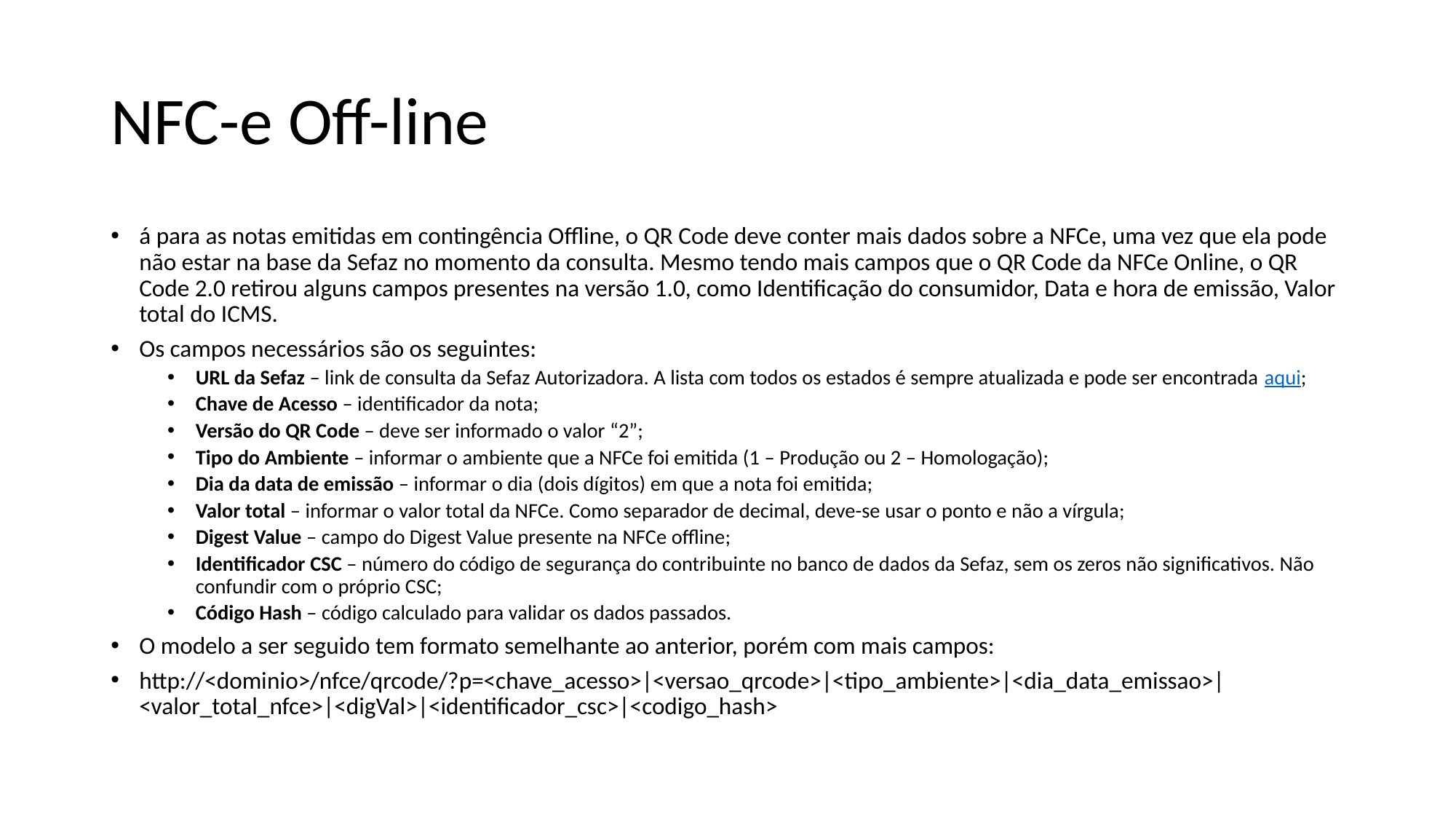

# NFC-e Off-line
á para as notas emitidas em contingência Offline, o QR Code deve conter mais dados sobre a NFCe, uma vez que ela pode não estar na base da Sefaz no momento da consulta. Mesmo tendo mais campos que o QR Code da NFCe Online, o QR Code 2.0 retirou alguns campos presentes na versão 1.0, como Identificação do consumidor, Data e hora de emissão, Valor total do ICMS.
Os campos necessários são os seguintes:
URL da Sefaz – link de consulta da Sefaz Autorizadora. A lista com todos os estados é sempre atualizada e pode ser encontrada aqui;
Chave de Acesso – identificador da nota;
Versão do QR Code – deve ser informado o valor “2”;
Tipo do Ambiente – informar o ambiente que a NFCe foi emitida (1 – Produção ou 2 – Homologação);
Dia da data de emissão – informar o dia (dois dígitos) em que a nota foi emitida;
Valor total – informar o valor total da NFCe. Como separador de decimal, deve-se usar o ponto e não a vírgula;
Digest Value – campo do Digest Value presente na NFCe offline;
Identificador CSC – número do código de segurança do contribuinte no banco de dados da Sefaz, sem os zeros não significativos. Não confundir com o próprio CSC;
Código Hash – código calculado para validar os dados passados.
O modelo a ser seguido tem formato semelhante ao anterior, porém com mais campos:
http://<dominio>/nfce/qrcode/?p=<chave_acesso>|<versao_qrcode>|<tipo_ambiente>|<dia_data_emissao>|<valor_total_nfce>|<digVal>|<identificador_csc>|<codigo_hash>